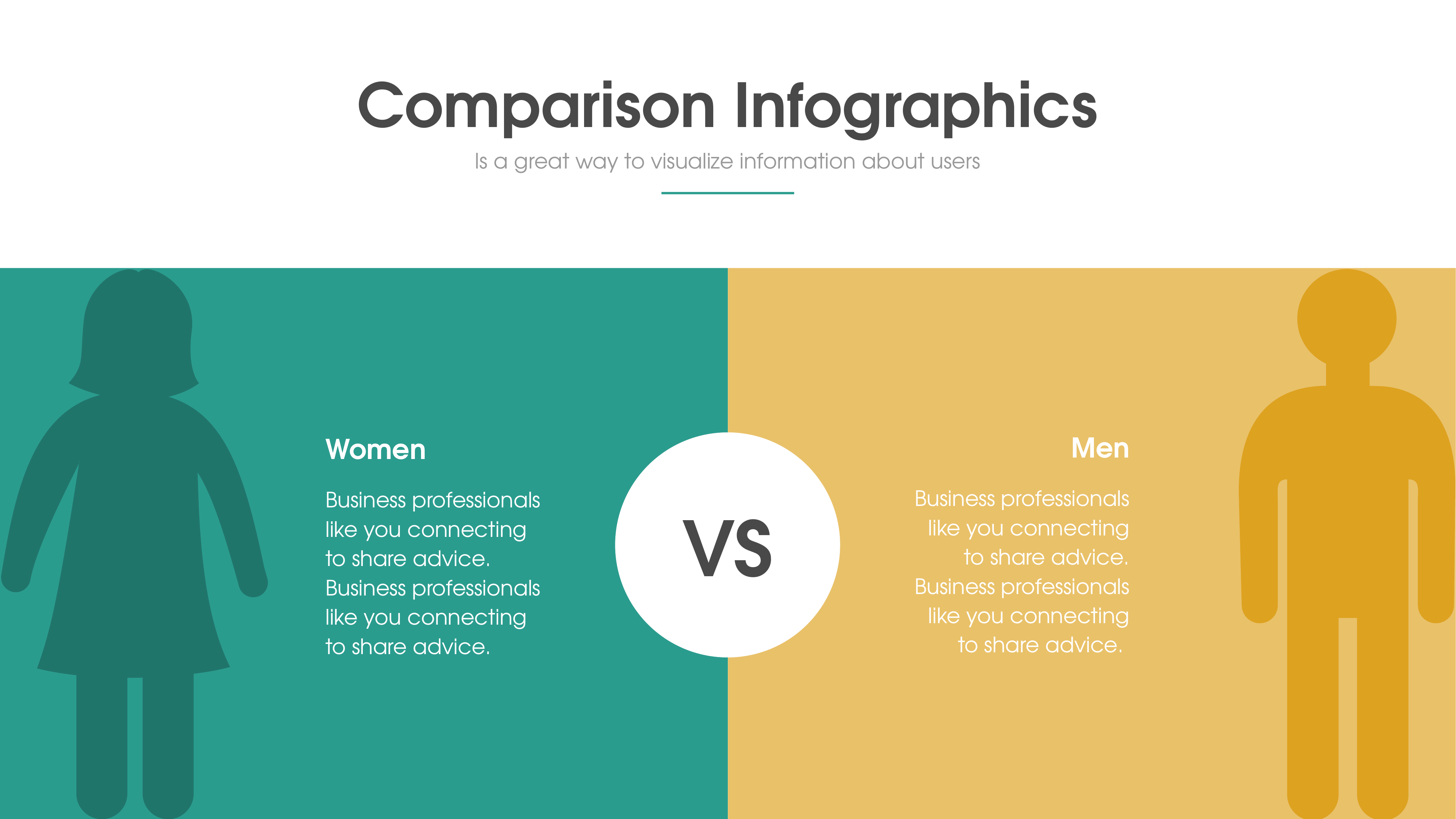

Comparison Infographics
Is a great way to visualize information about users

Men
Business professionals like you connecting to share advice. Business professionals like you connecting to share advice.
Women
Business professionals like you connecting to share advice. Business professionals like you connecting to share advice.

VS